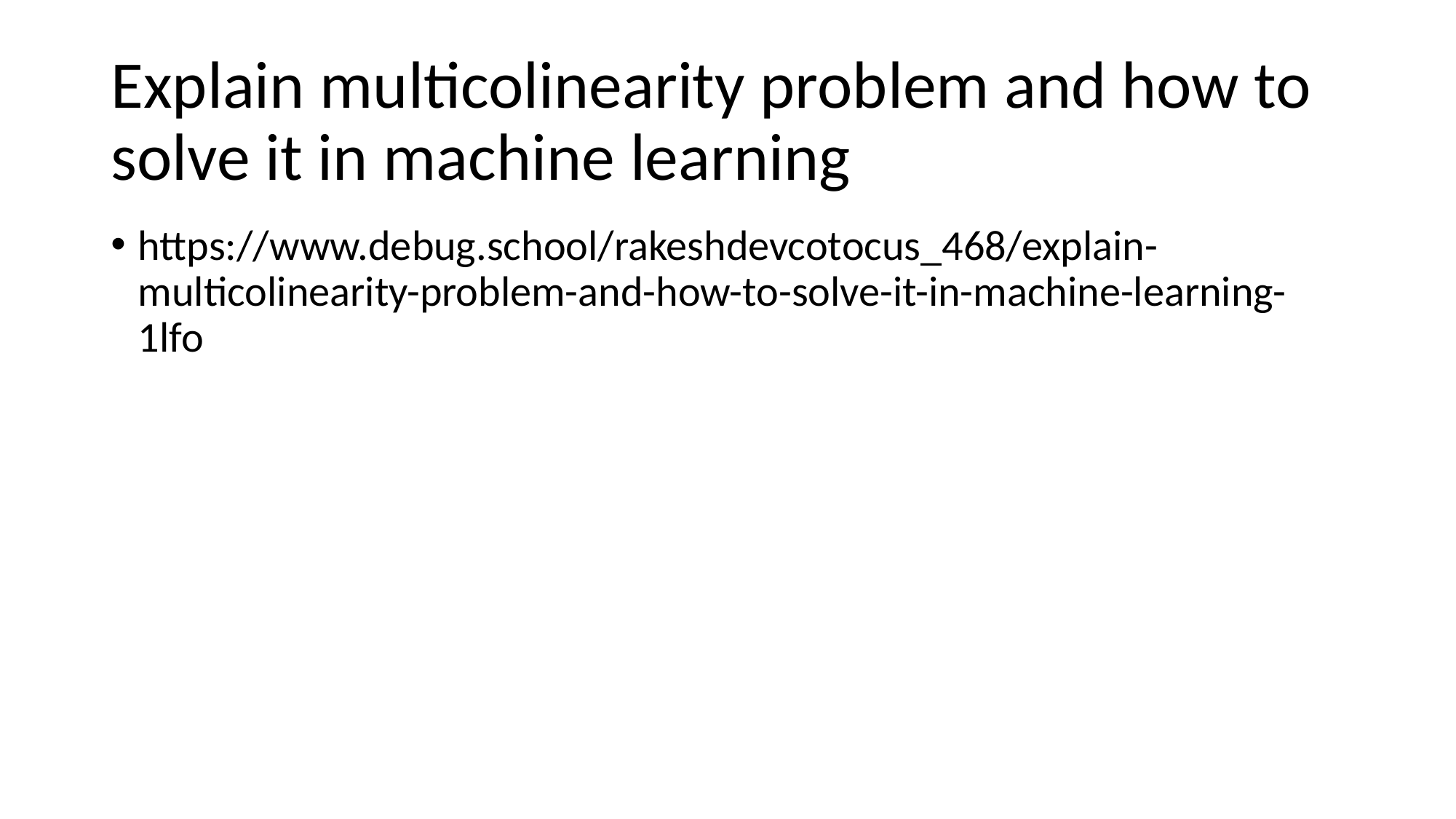

# Explain multicolinearity problem and how to solve it in machine learning
https://www.debug.school/rakeshdevcotocus_468/explain-multicolinearity-problem-and-how-to-solve-it-in-machine-learning-1lfo